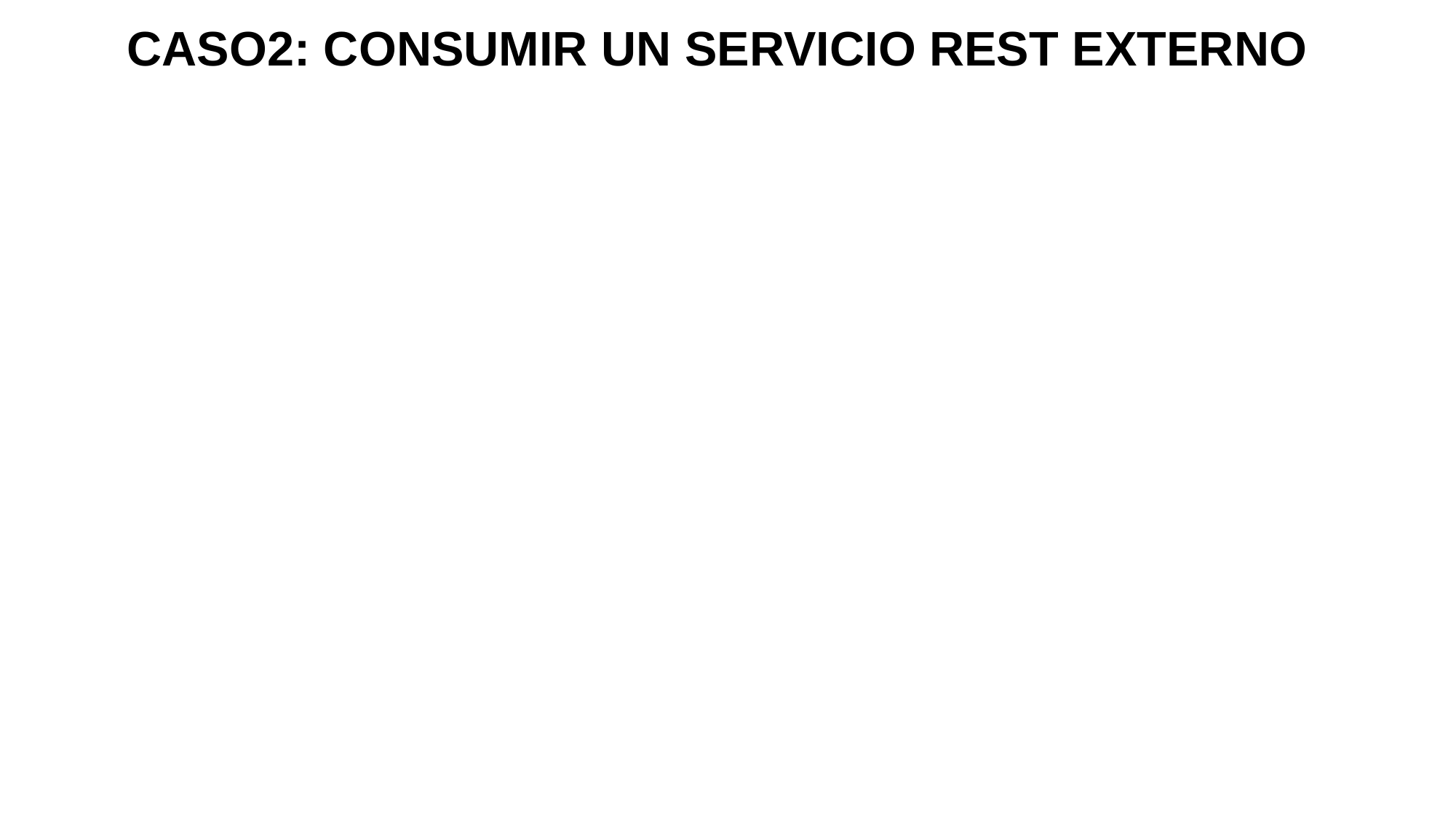

# CASO2: CONSUMIR UN SERVICIO REST EXTERNO